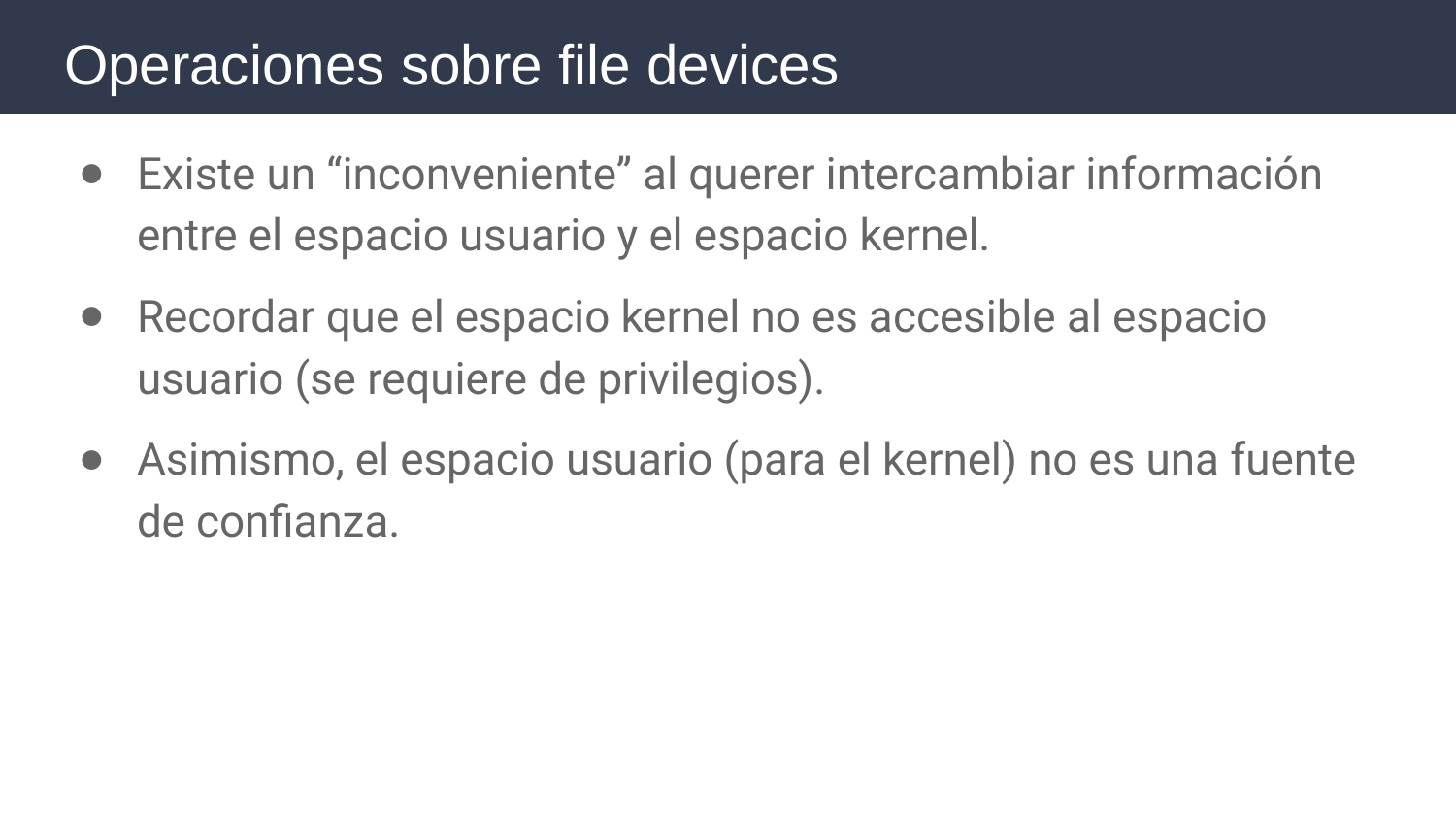

# Operaciones sobre file devices

Existe un “inconveniente” al querer intercambiar información entre el espacio usuario y el espacio kernel.
Recordar que el espacio kernel no es accesible al espacio usuario (se requiere de privilegios).
Asimismo, el espacio usuario (para el kernel) no es una fuente de confianza.